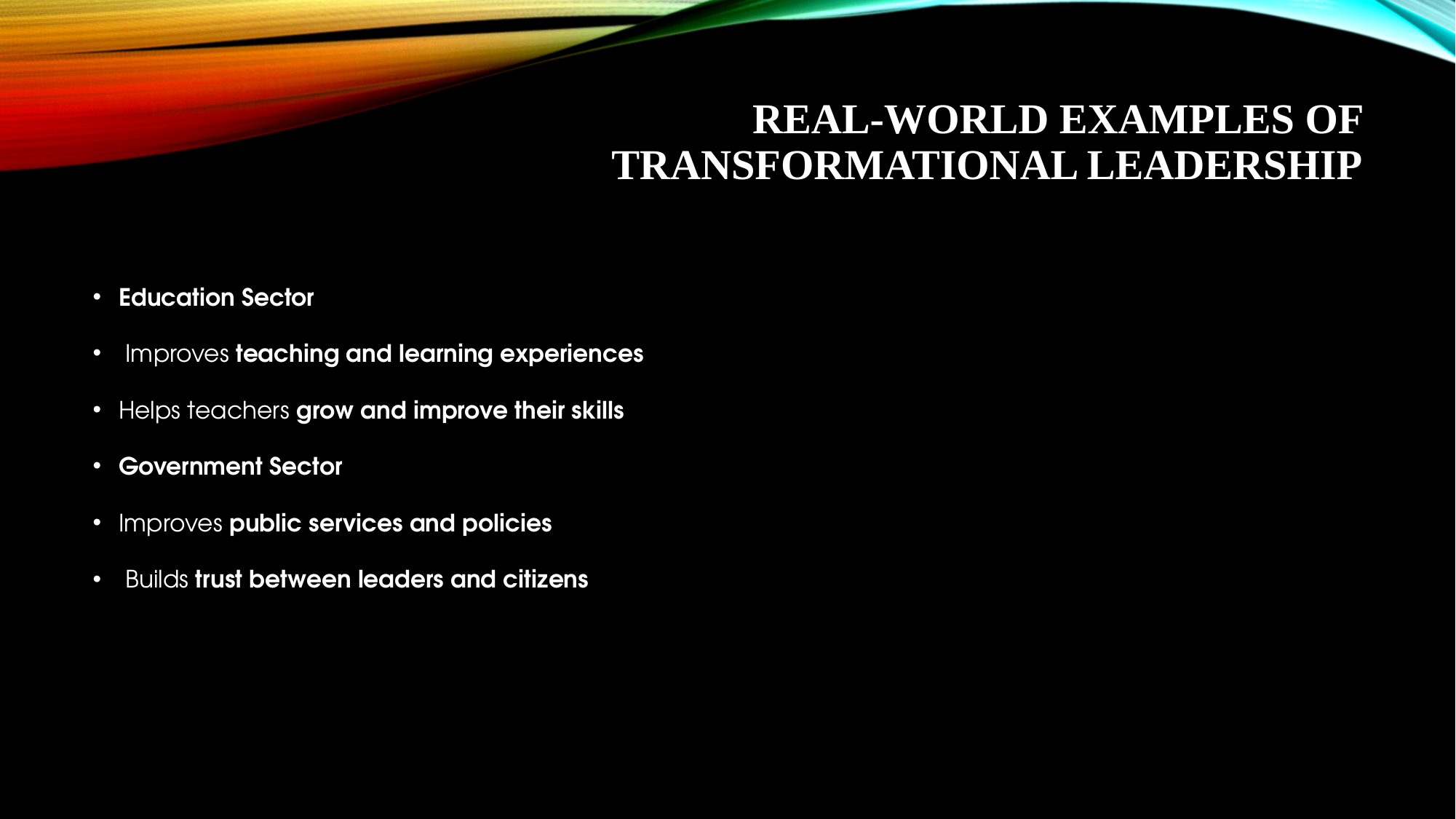

# Real-World Examples of Transformational Leadership
Education Sector
 Improves teaching and learning experiences
Helps teachers grow and improve their skills
Government Sector
Improves public services and policies
 Builds trust between leaders and citizens